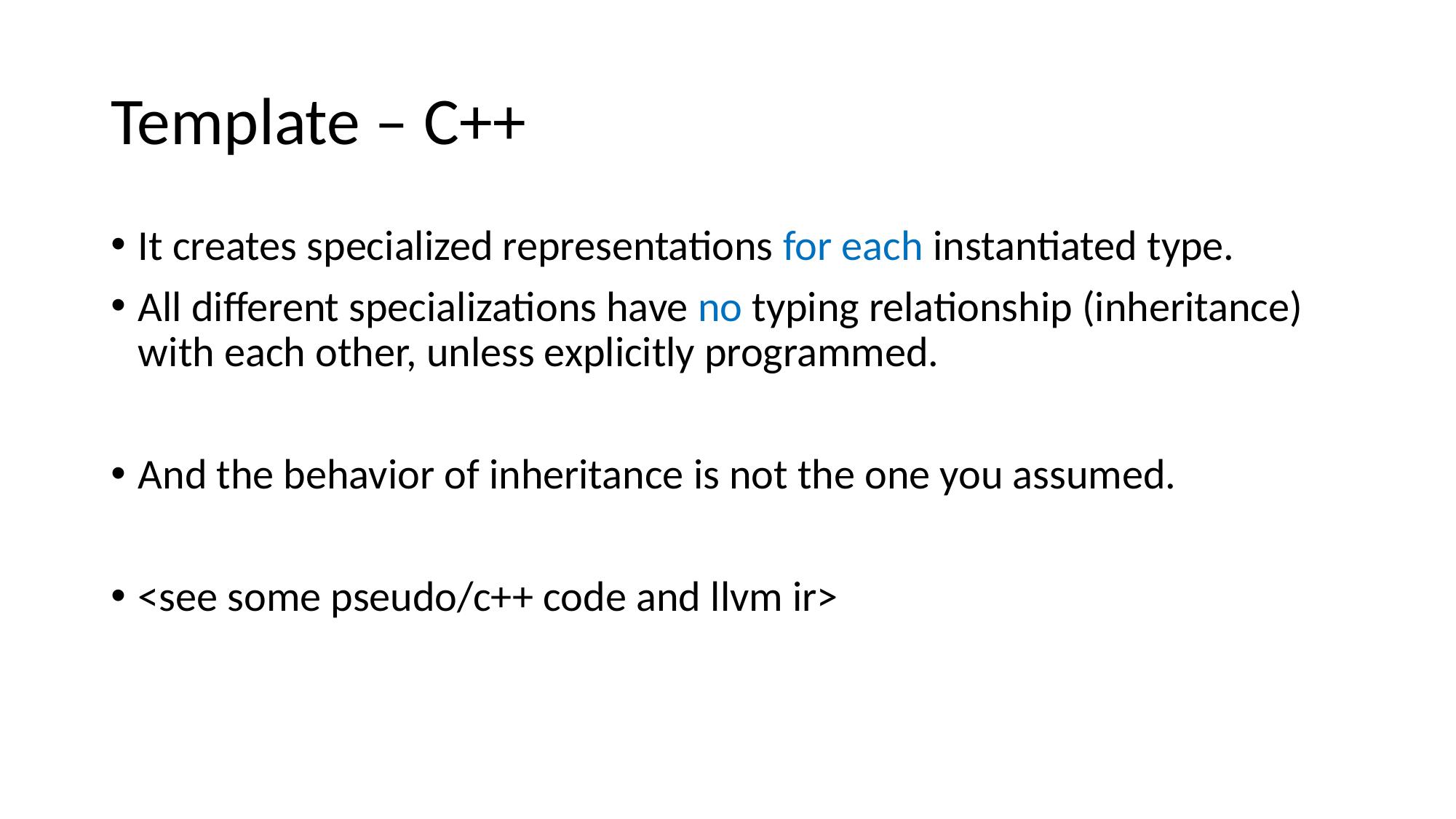

# Template – C++
It creates specialized representations for each instantiated type.
All different specializations have no typing relationship (inheritance) with each other, unless explicitly programmed.

And the behavior of inheritance is not the one you assumed.

<see some pseudo/c++ code and llvm ir>